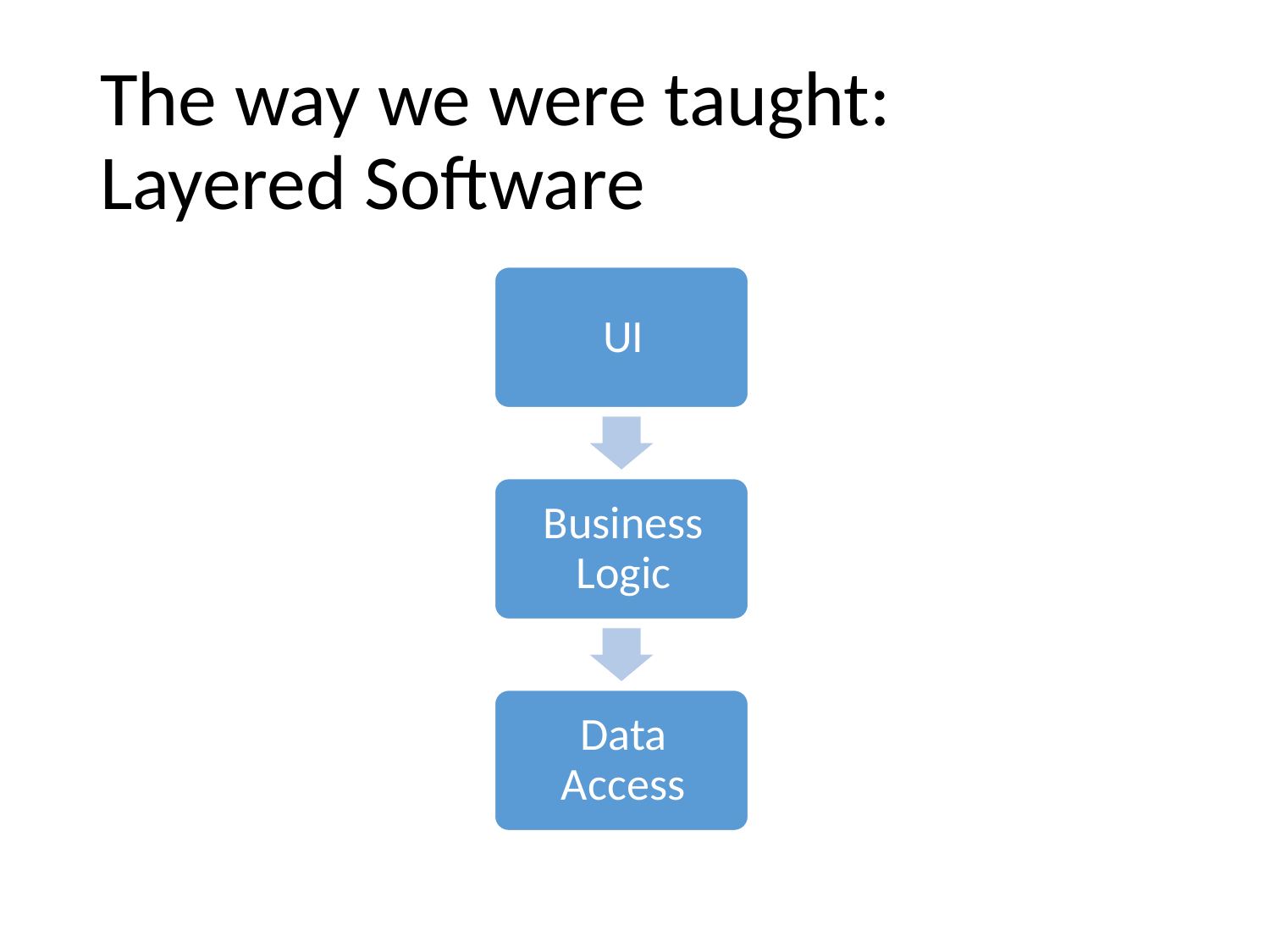

# The way we were taught: Layered Software
UI

Business Logic

Data Access